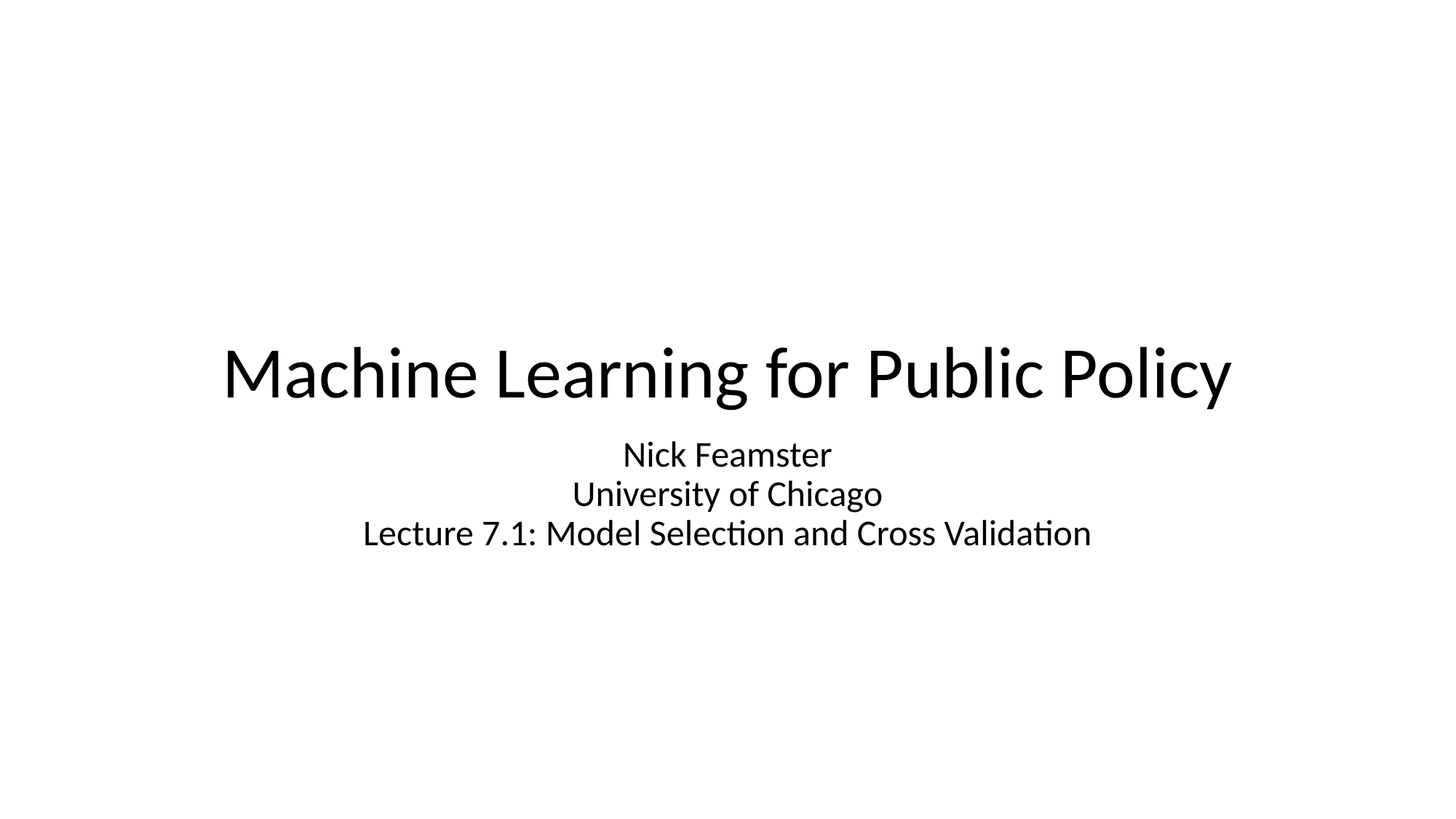

# Machine Learning for Public Policy
Nick Feamster
University of Chicago
Lecture 7.1: Model Selection and Cross Validation